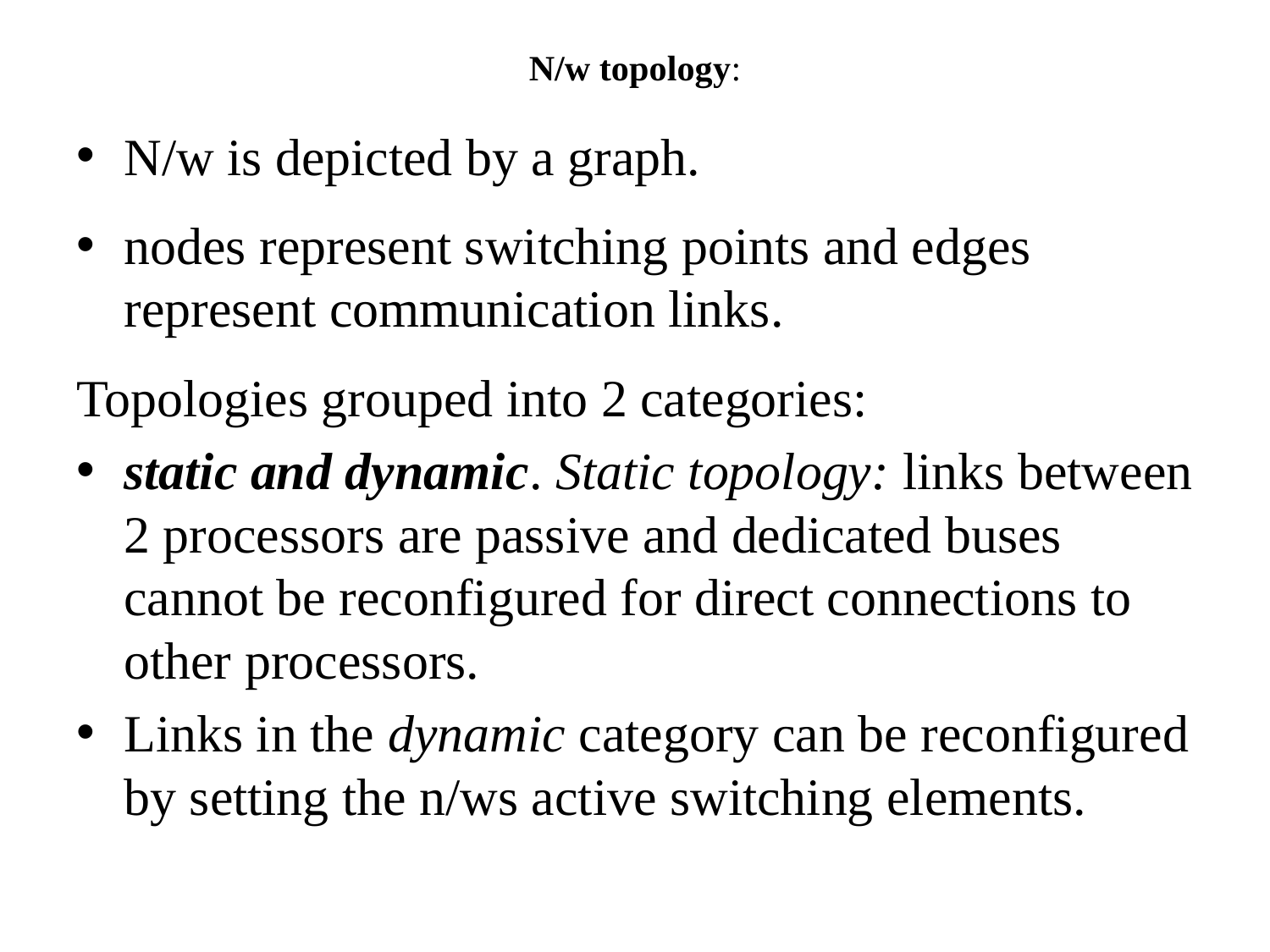

# N/w topology:
N/w is depicted by a graph.
nodes represent switching points and edges represent communication links.
Topologies grouped into 2 categories:
static and dynamic. Static topology: links between 2 processors are passive and dedicated buses cannot be reconfigured for direct connections to other processors.
Links in the dynamic category can be reconfigured by setting the n/ws active switching elements.